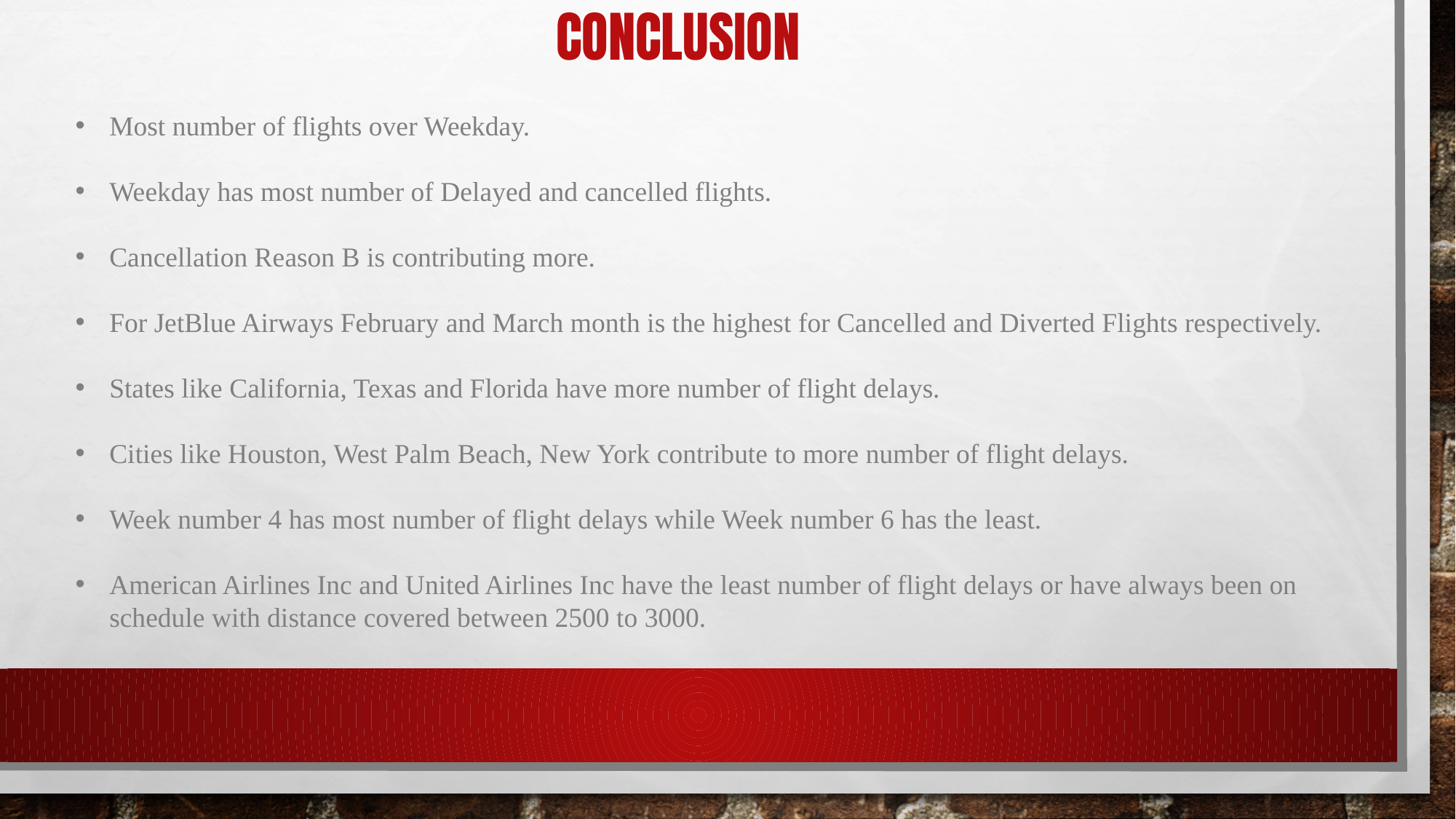

conclusion
Most number of flights over Weekday.

Weekday has most number of Delayed and cancelled flights.

Cancellation Reason B is contributing more.

For JetBlue Airways February and March month is the highest for Cancelled and Diverted Flights respectively.

States like California, Texas and Florida have more number of flight delays.

Cities like Houston, West Palm Beach, New York contribute to more number of flight delays.

Week number 4 has most number of flight delays while Week number 6 has the least.

American Airlines Inc and United Airlines Inc have the least number of flight delays or have always been on schedule with distance covered between 2500 to 3000.